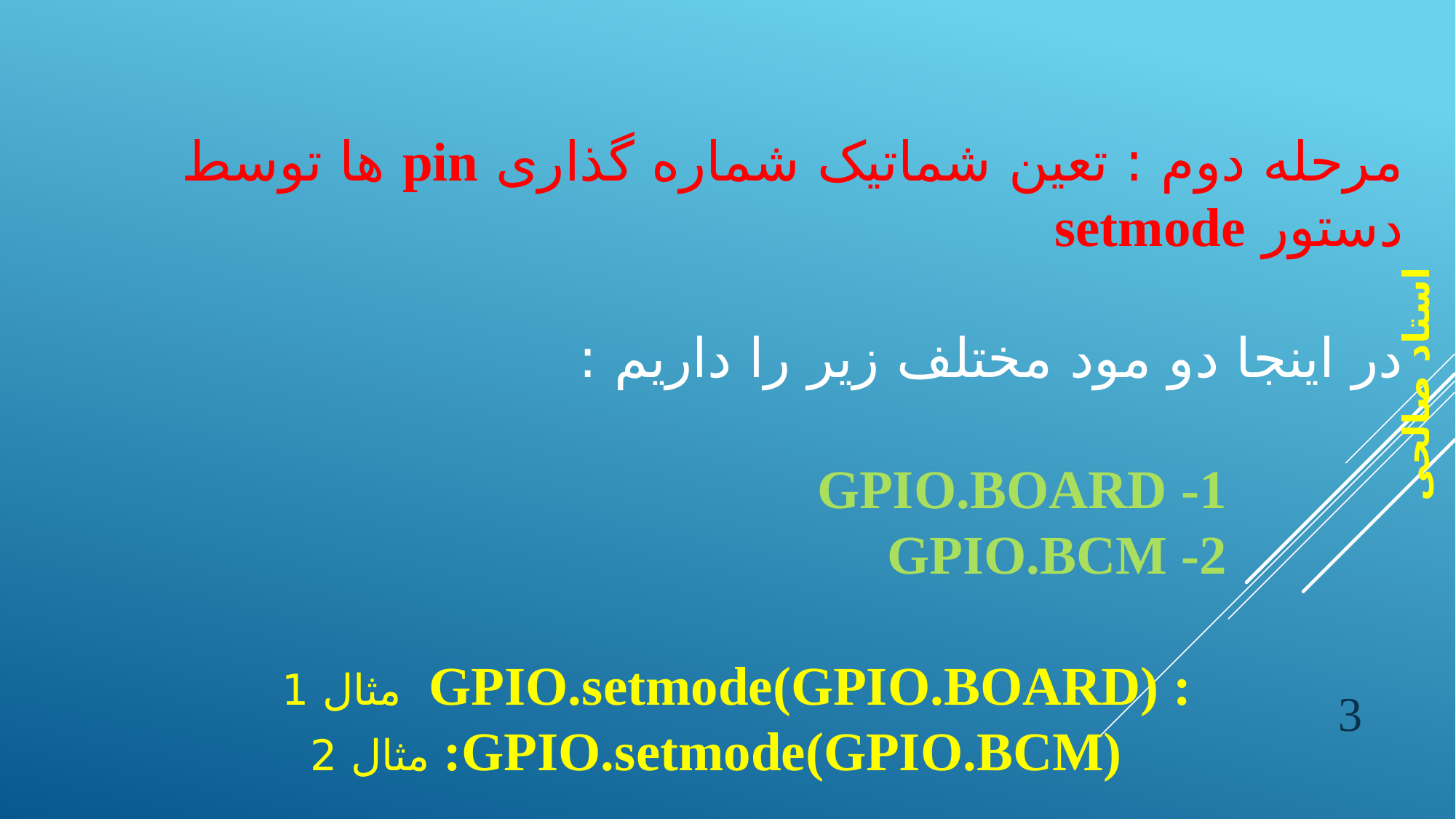

مرحله دوم : تعین شماتیک شماره گذاری pin ها توسط دستور setmode

در اینجا دو مود مختلف زیر را داریم :

             1- GPIO.BOARD
             2- GPIO.BCM

: GPIO.setmode(GPIO.BOARD)  مثال 1
GPIO.setmode(GPIO.BCM): مثال 2
3